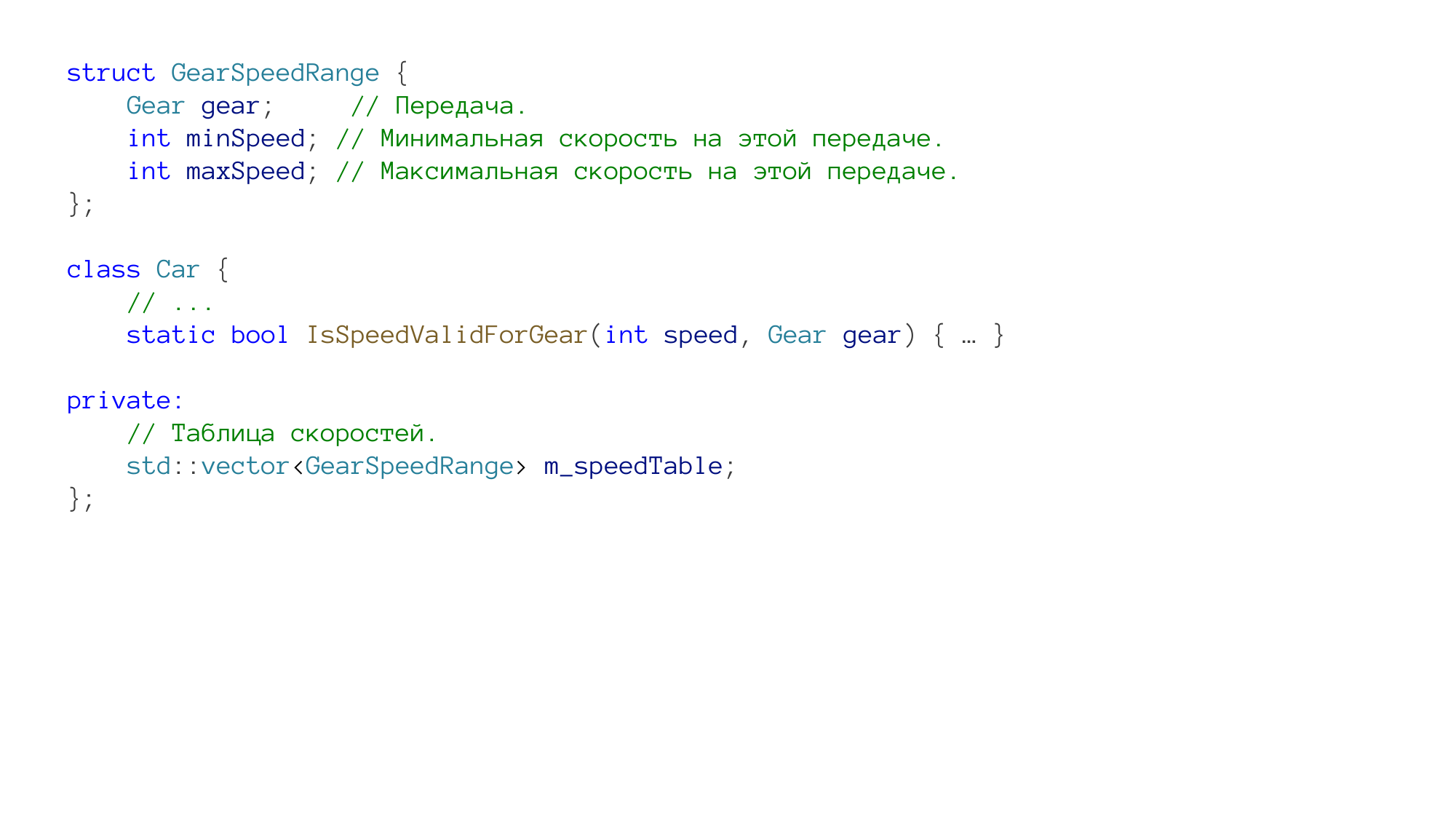

struct GearSpeedRange {
    Gear gear;     // Передача.
    int minSpeed; // Минимальная скорость на этой передаче.
    int maxSpeed; // Максимальная скорость на этой передаче.
};
class Car {
    // ...
    static bool IsSpeedValidForGear(int speed, Gear gear) { … }
private:
    // Таблица скоростей.
    std::vector<GearSpeedRange> m_speedTable;
};